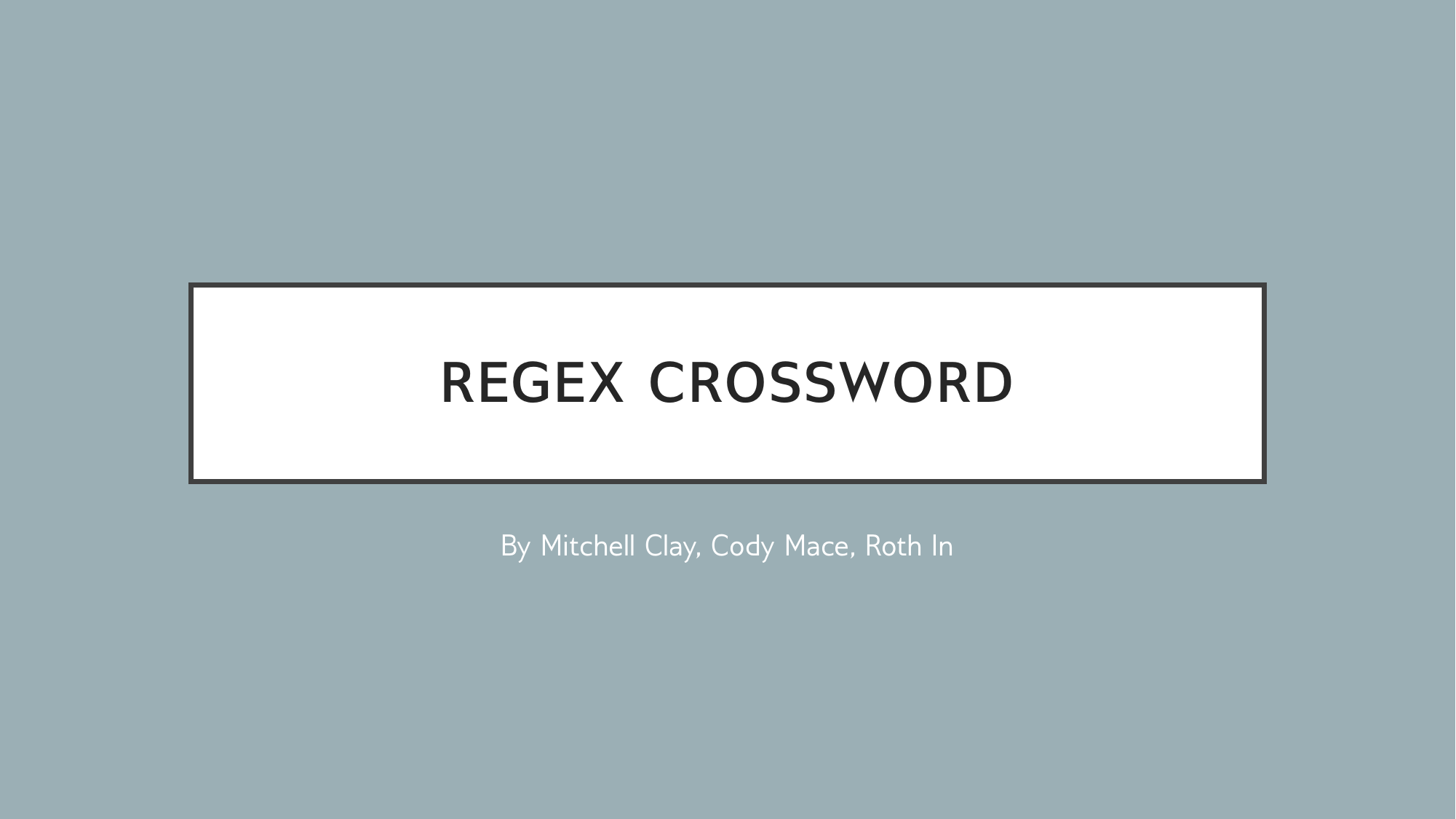

# Regex Crossword
By Mitchell Clay, Cody Mace, Roth In